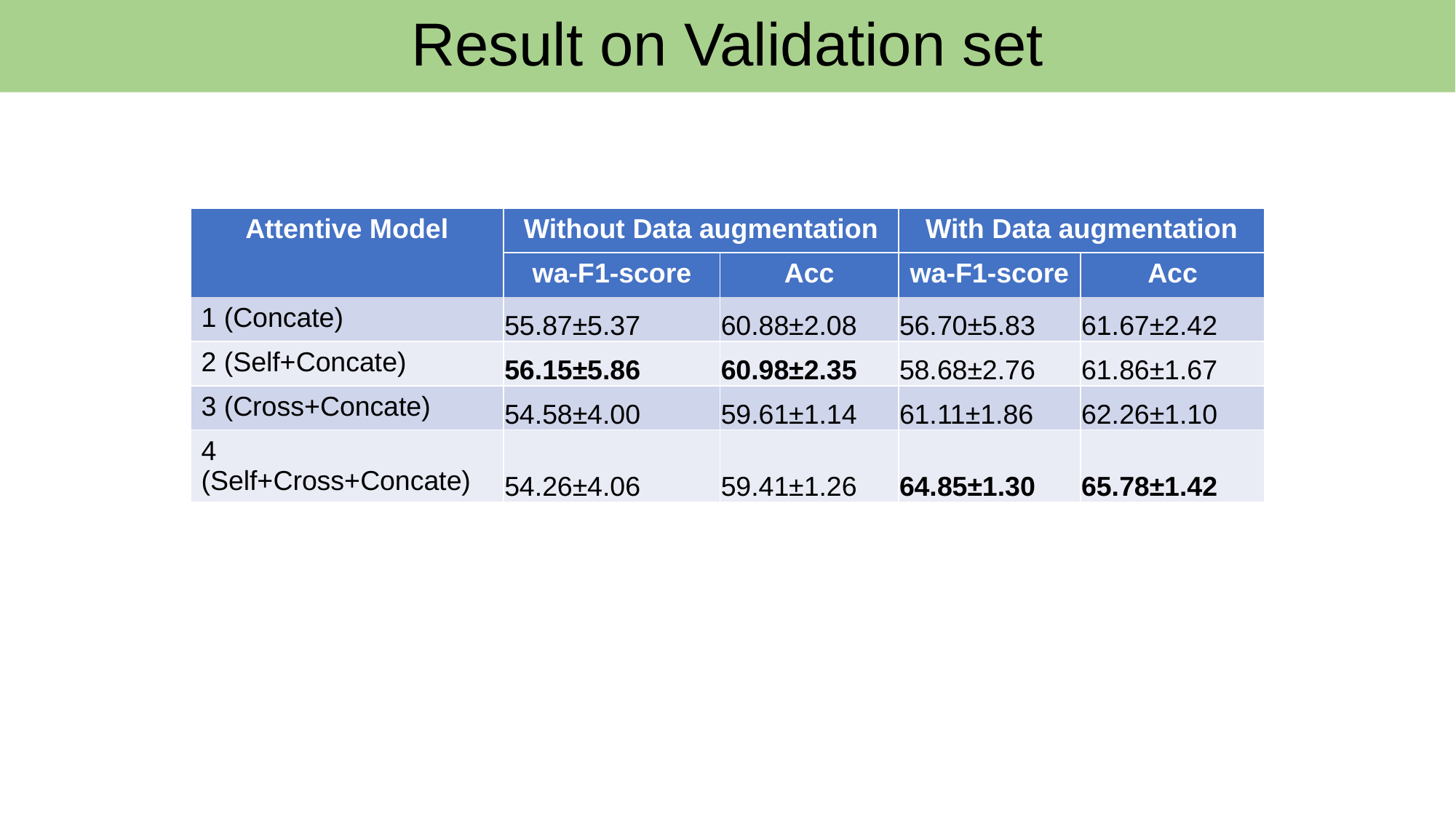

Result on Validation set
| Attentive Model | Without Data augmentation |  | With Data augmentation |  |
| --- | --- | --- | --- | --- |
| Model | wa-F1-score | Acc | wa-F1-score | Acc |
| 1 (Concate) | 55.87±5.37 | 60.88±2.08 | 56.70±5.83 | 61.67±2.42 |
| 2 (Self+Concate) | 56.15±5.86 | 60.98±2.35 | 58.68±2.76 | 61.86±1.67 |
| 3 (Cross+Concate) | 54.58±4.00 | 59.61±1.14 | 61.11±1.86 | 62.26±1.10 |
| 4 (Self+Cross+Concate) | 54.26±4.06 | 59.41±1.26 | 64.85±1.30 | 65.78±1.42 |